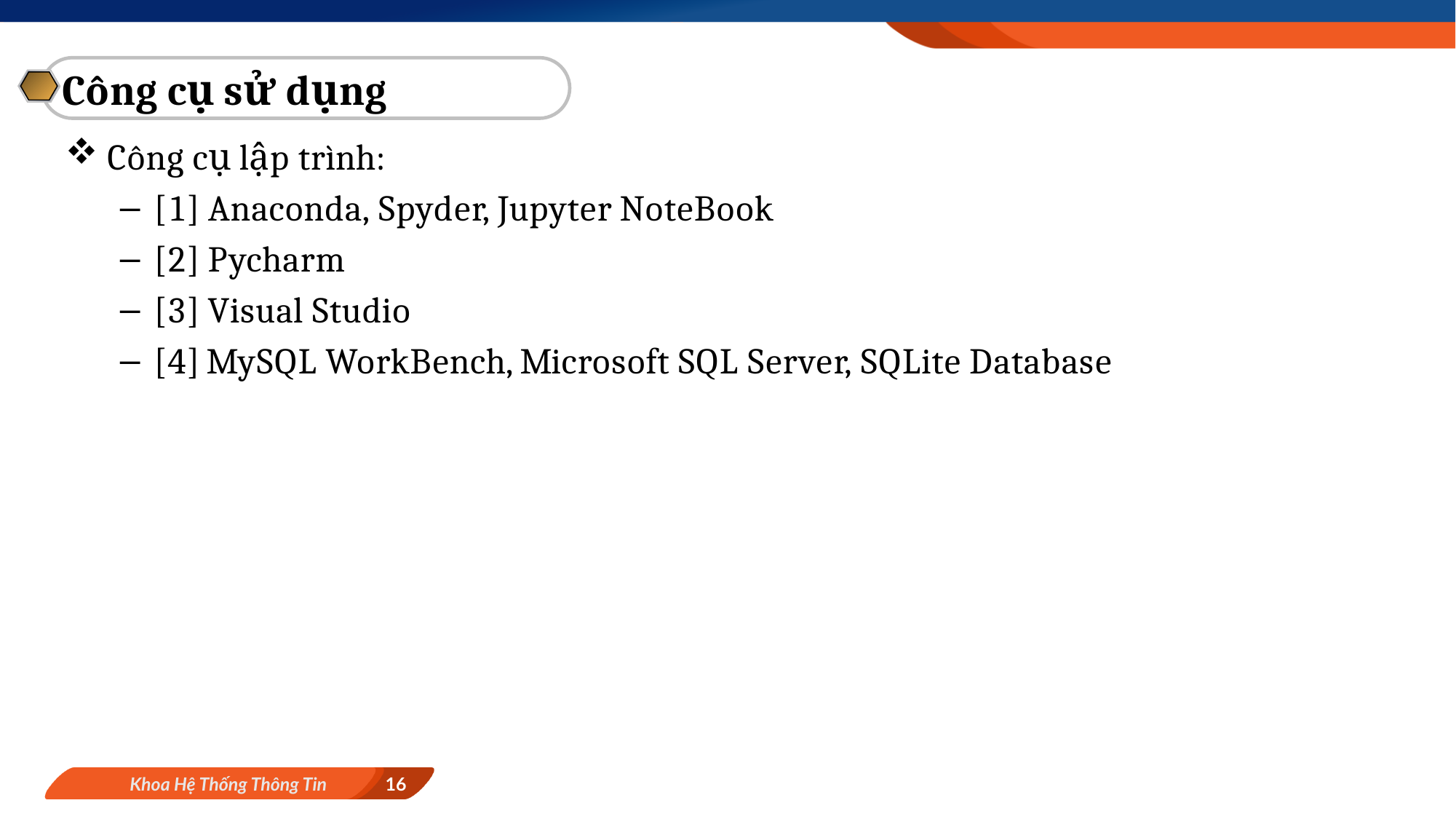

Công cụ sử dụng

Công cụ lập trình:
[1] Anaconda, Spyder, Jupyter NoteBook
[2] Pycharm
[3] Visual Studio
[4] MySQL WorkBench, Microsoft SQL Server, SQLite Database
16
Khoa Hệ Thống Thông Tin